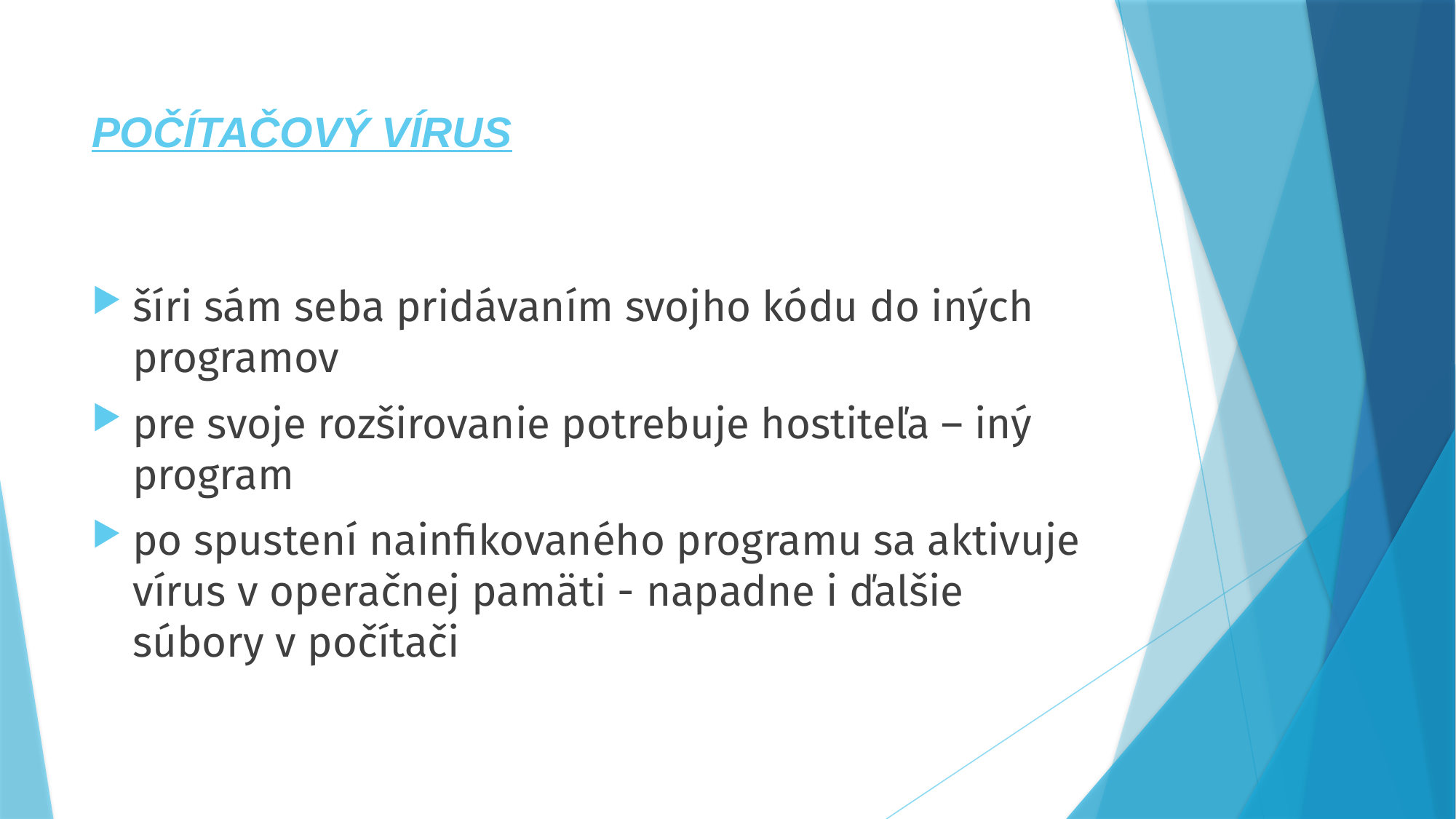

# POČÍTAČOVÝ VÍRUS
šíri sám seba pridávaním svojho kódu do iných programov
pre svoje rozširovanie potrebuje hostiteľa – iný program
po spustení nainfikovaného programu sa aktivuje vírus v operačnej pamäti - napadne i ďalšie súbory v počítači